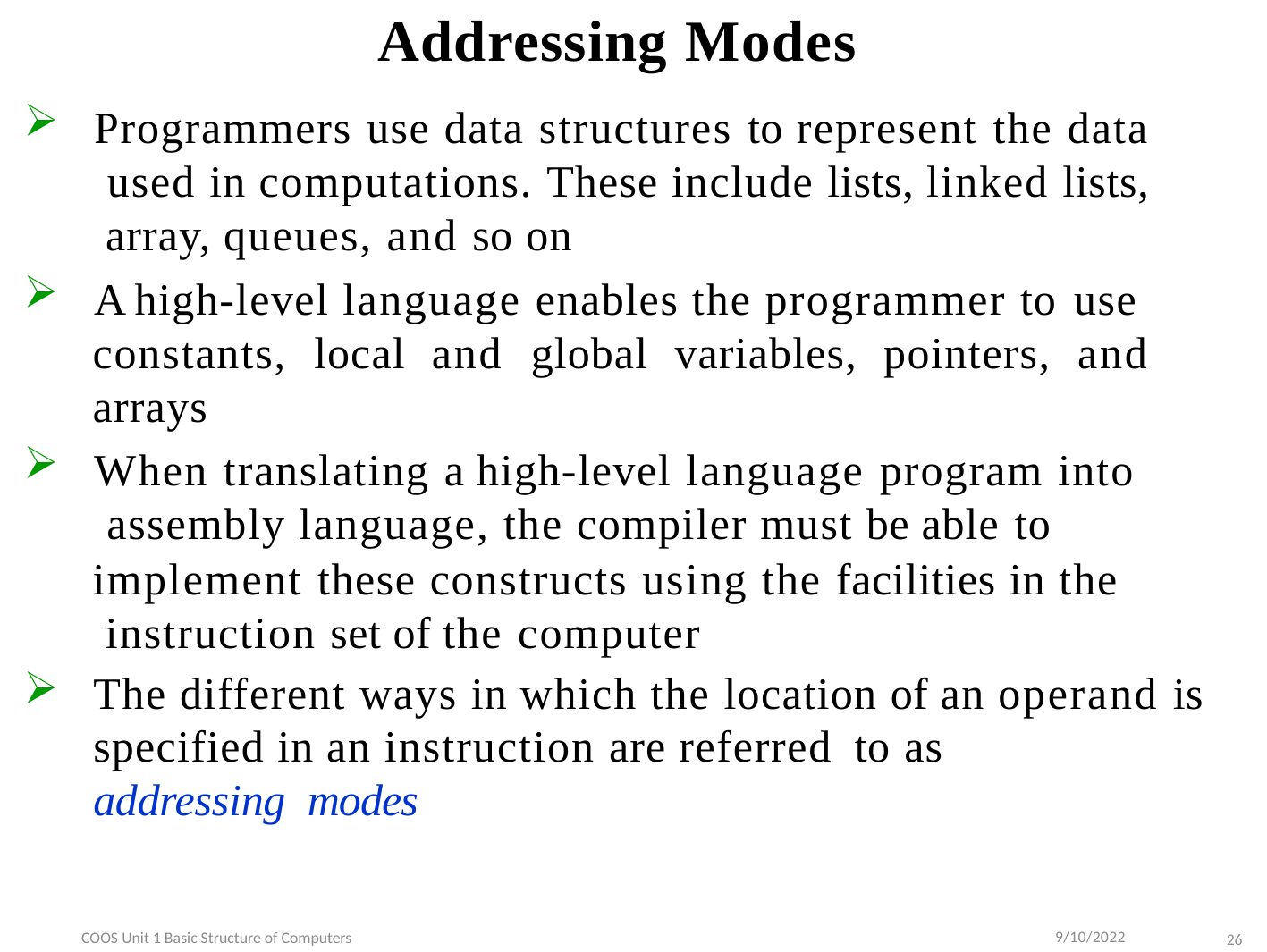

# Addressing Modes
Programmers use data structures to represent the data  used in computations. These include lists, linked lists,  array, queues, and so on
A high-level language enables the programmer to use
constants, local and global variables, pointers, and arrays
When translating a high-level language program into  assembly language, the compiler must be able to
implement these constructs using the facilities in the  instruction set of the computer
The different ways in which the location of an operand is  specified in an instruction are referred to as	addressing  modes
9/10/2022
COOS Unit 1 Basic Structure of Computers
26